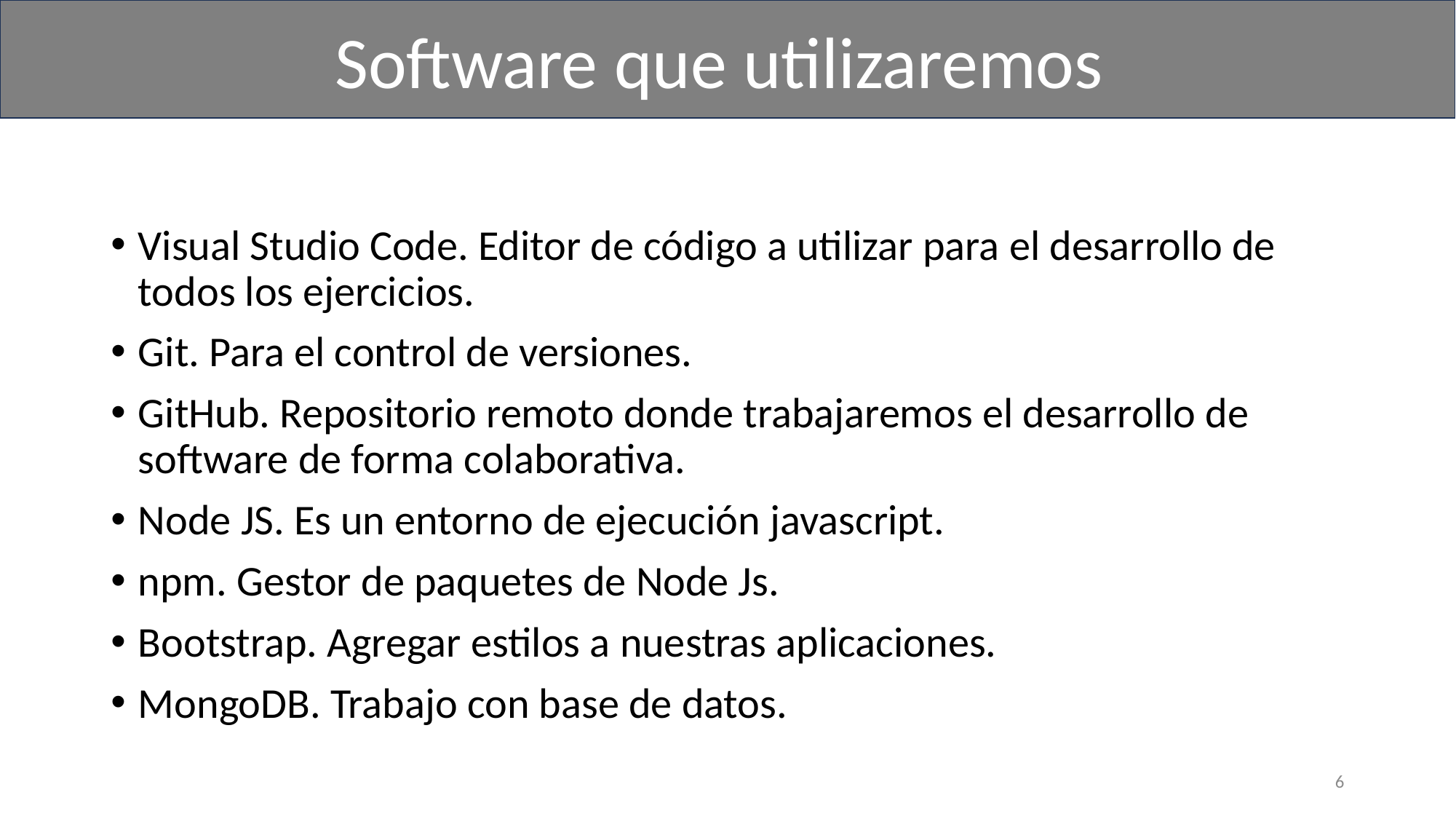

Software que utilizaremos
#
Visual Studio Code. Editor de código a utilizar para el desarrollo de todos los ejercicios.
Git. Para el control de versiones.
GitHub. Repositorio remoto donde trabajaremos el desarrollo de software de forma colaborativa.
Node JS. Es un entorno de ejecución javascript.
npm. Gestor de paquetes de Node Js.
Bootstrap. Agregar estilos a nuestras aplicaciones.
MongoDB. Trabajo con base de datos.

6